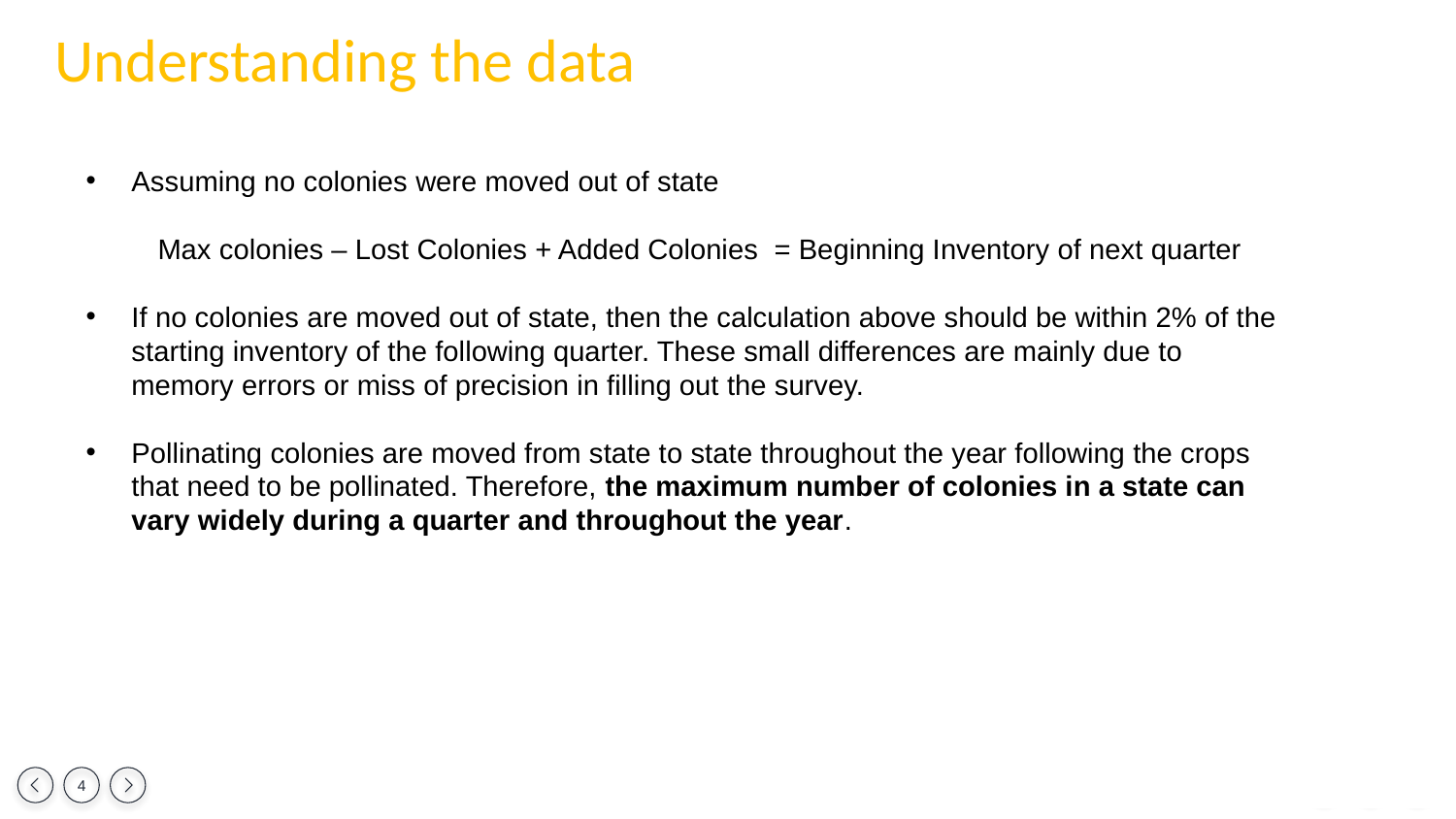

Understanding the data
Assuming no colonies were moved out of state

    Max colonies – Lost Colonies + Added Colonies  = Beginning Inventory of next quarter

If no colonies are moved out of state, then the calculation above should be within 2% of the starting inventory of the following quarter. These small differences are mainly due to memory errors or miss of precision in filling out the survey.

Pollinating colonies are moved from state to state throughout the year following the crops that need to be pollinated. Therefore, the maximum number of colonies in a state can vary widely during a quarter and throughout the year.
x